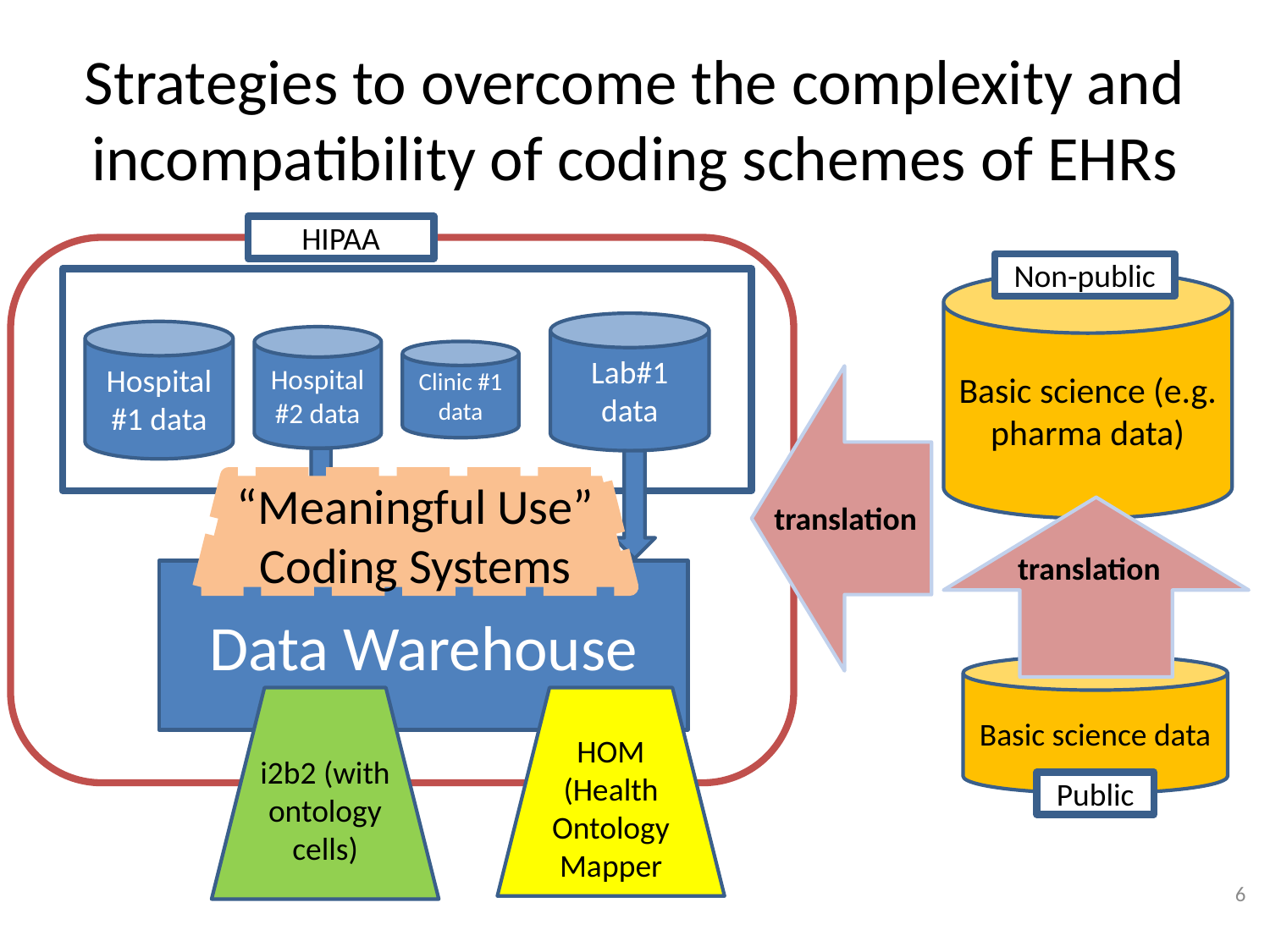

# Strategies to overcome the complexity and incompatibility of coding schemes of EHRs
HIPAA

Non-public

Basic science (e.g. pharma data)
Lab#1 data
Hospital #1 data
Hospital#2 data
Clinic #1 data

translation

“Meaningful Use”
Coding Systems
translation

Data Warehouse
Basic science data
i2b2 (with ontology cells)
HOM (Health Ontology Mapper
Public
6